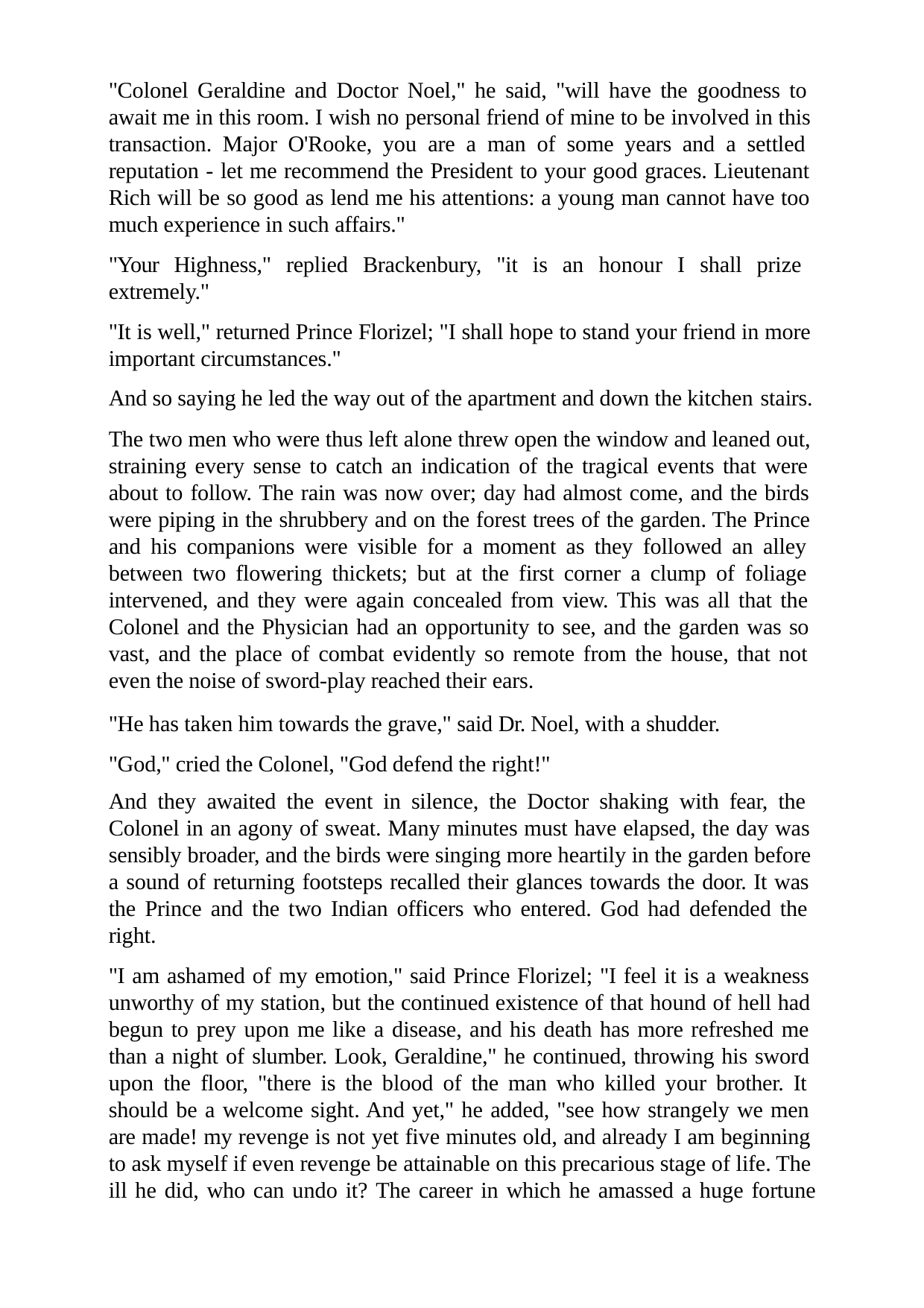

"Colonel Geraldine and Doctor Noel," he said, "will have the goodness to  await me in this room. I wish no personal friend of mine to be involved in this  transaction. Major O'Rooke, you are a man of some years and a settled  reputation - let me recommend the President to your good graces. Lieutenant  Rich will be so good as lend me his attentions: a young man cannot have too  much experience in such affairs."
"Your Highness," replied Brackenbury, "it is an honour I shall prize  extremely."
"It is well," returned Prince Florizel; "I shall hope to stand your friend in more  important circumstances."
And so saying he led the way out of the apartment and down the kitchen stairs.
The two men who were thus left alone threw open the window and leaned out,  straining every sense to catch an indication of the tragical events that were  about to follow. The rain was now over; day had almost come, and the birds  were piping in the shrubbery and on the forest trees of the garden. The Prince  and his companions were visible for a moment as they followed an alley  between two flowering thickets; but at the first corner a clump of foliage  intervened, and they were again concealed from view. This was all that the  Colonel and the Physician had an opportunity to see, and the garden was so  vast, and the place of combat evidently so remote from the house, that not  even the noise of sword-play reached their ears.
"He has taken him towards the grave," said Dr. Noel, with a shudder.  "God," cried the Colonel, "God defend the right!"
And they awaited the event in silence, the Doctor shaking with fear, the  Colonel in an agony of sweat. Many minutes must have elapsed, the day was  sensibly broader, and the birds were singing more heartily in the garden before  a sound of returning footsteps recalled their glances towards the door. It was  the Prince and the two Indian officers who entered. God had defended the  right.
"I am ashamed of my emotion," said Prince Florizel; "I feel it is a weakness  unworthy of my station, but the continued existence of that hound of hell had  begun to prey upon me like a disease, and his death has more refreshed me  than a night of slumber. Look, Geraldine," he continued, throwing his sword  upon the floor, "there is the blood of the man who killed your brother. It  should be a welcome sight. And yet," he added, "see how strangely we men  are made! my revenge is not yet five minutes old, and already I am beginning  to ask myself if even revenge be attainable on this precarious stage of life. The  ill he did, who can undo it? The career in which he amassed a huge fortune